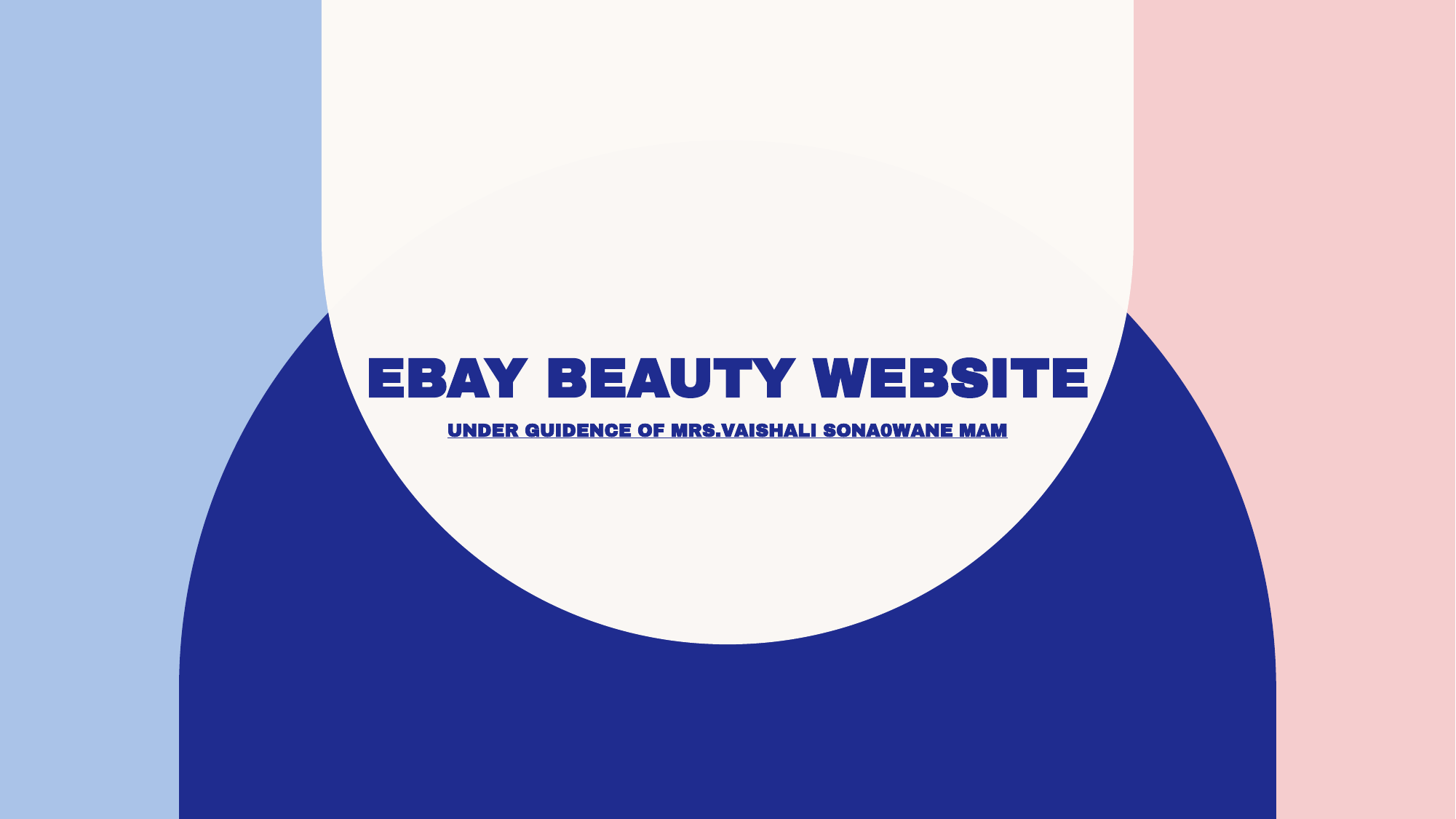

# Ebay Beauty website under guidence of mrs.Vaishali sona0wane mam